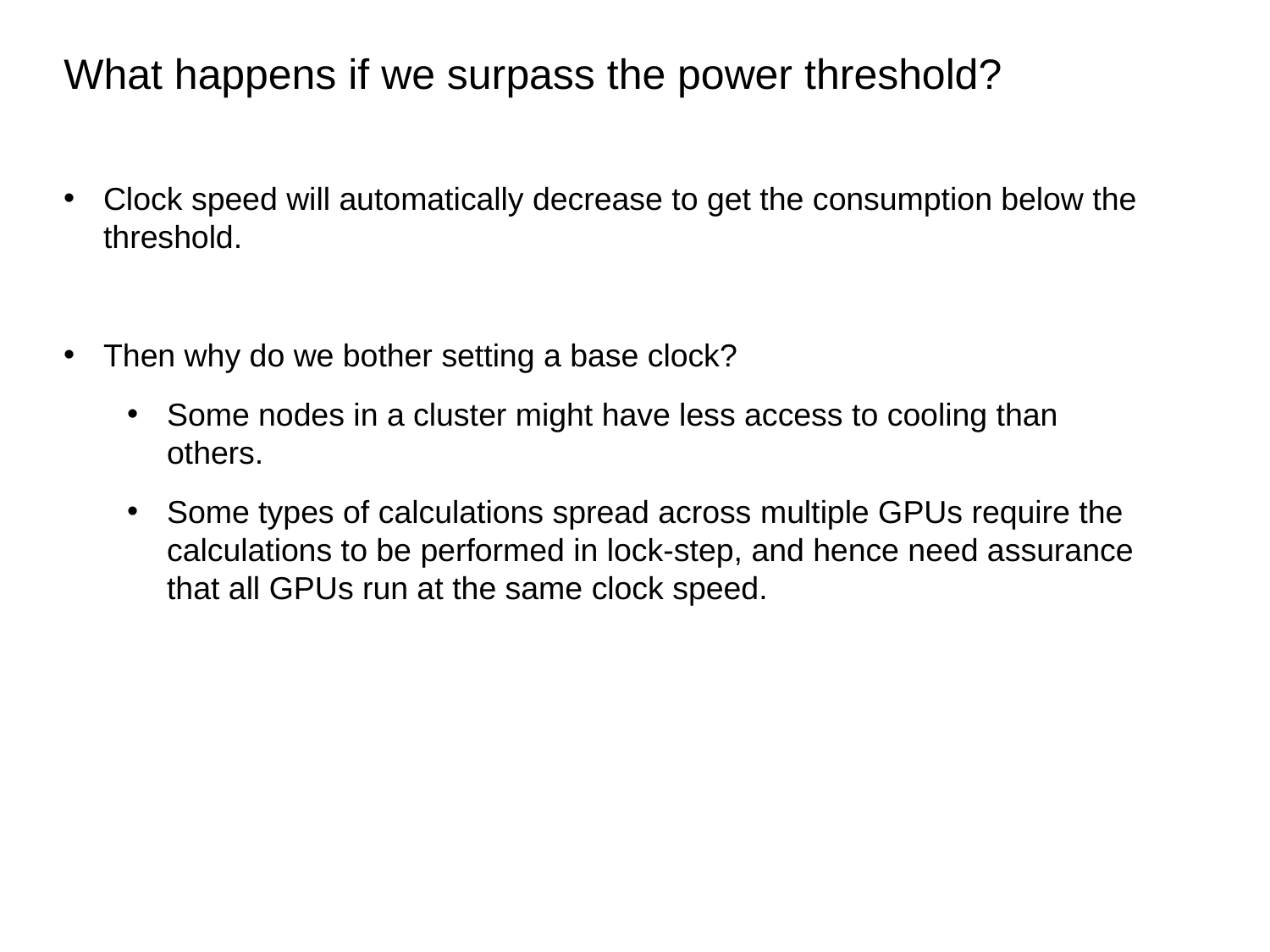

# What happens if we surpass the power threshold?
Clock speed will automatically decrease to get the consumption below the threshold.

Then why do we bother setting a base clock?
Some nodes in a cluster might have less access to cooling than others.
Some types of calculations spread across multiple GPUs require the calculations to be performed in lock-step, and hence need assurance that all GPUs run at the same clock speed.